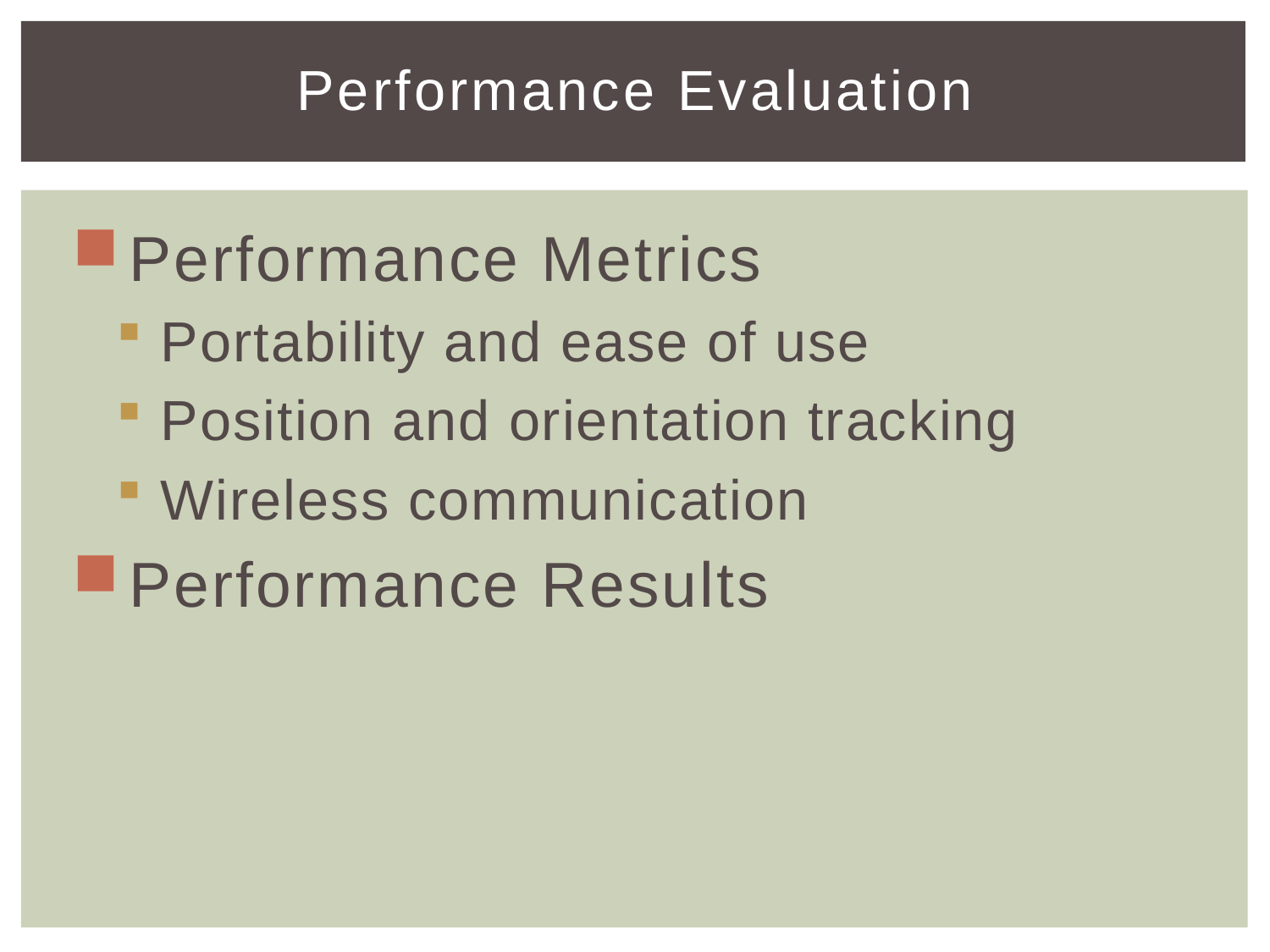

# Performance Evaluation
Performance Metrics
Portability and ease of use
Position and orientation tracking
Wireless communication
Performance Results